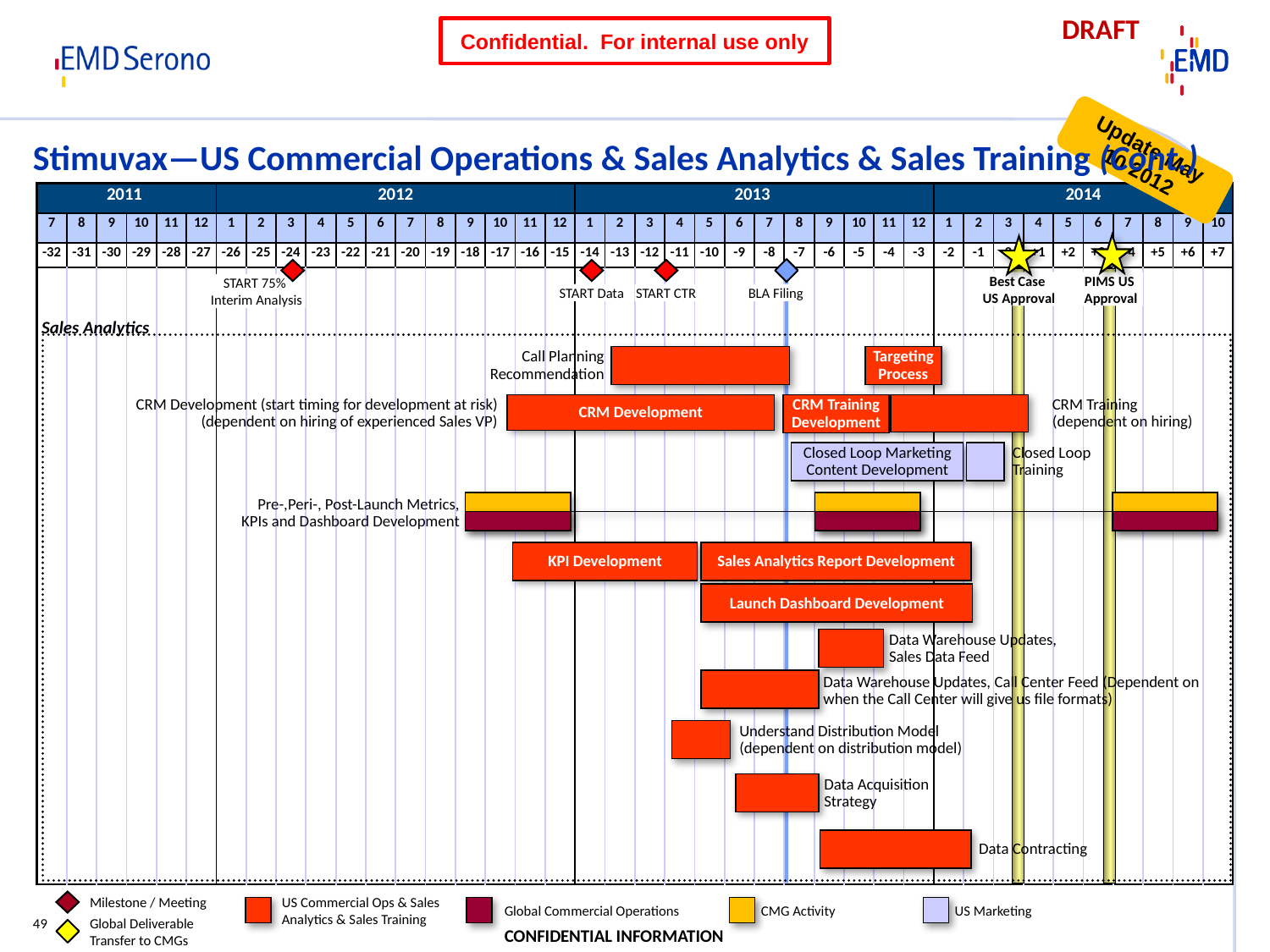

# Stimuvax—US Commercial Operations & Sales Analytics & Sales Training (Cont.)
Sales Analytics

Call Planning Recommendation

Targeting Process
CRM Training Development
CRM Development (start timing for development at risk) (dependent on hiring of experienced Sales VP)
CRM Development

CRM Training (dependent on hiring)
Closed Loop Marketing Content Development

Closed Loop Training
Pre-,Peri-, Post-Launch Metrics, KPIs and Dashboard Development

KPI Development
Sales Analytics Report Development
Launch Dashboard Development

Data Warehouse Updates, Sales Data Feed

Data Warehouse Updates, Call Center Feed (Dependent on when the Call Center will give us file formats)

Understand Distribution Model (dependent on distribution model)

Data Acquisition Strategy

Data Contracting
Milestone / Meeting

Global Deliverable Transfer to CMGs

Global Commercial Operations
CMG Activity
US Commercial Ops & Sales Analytics & Sales Training
US Marketing

49